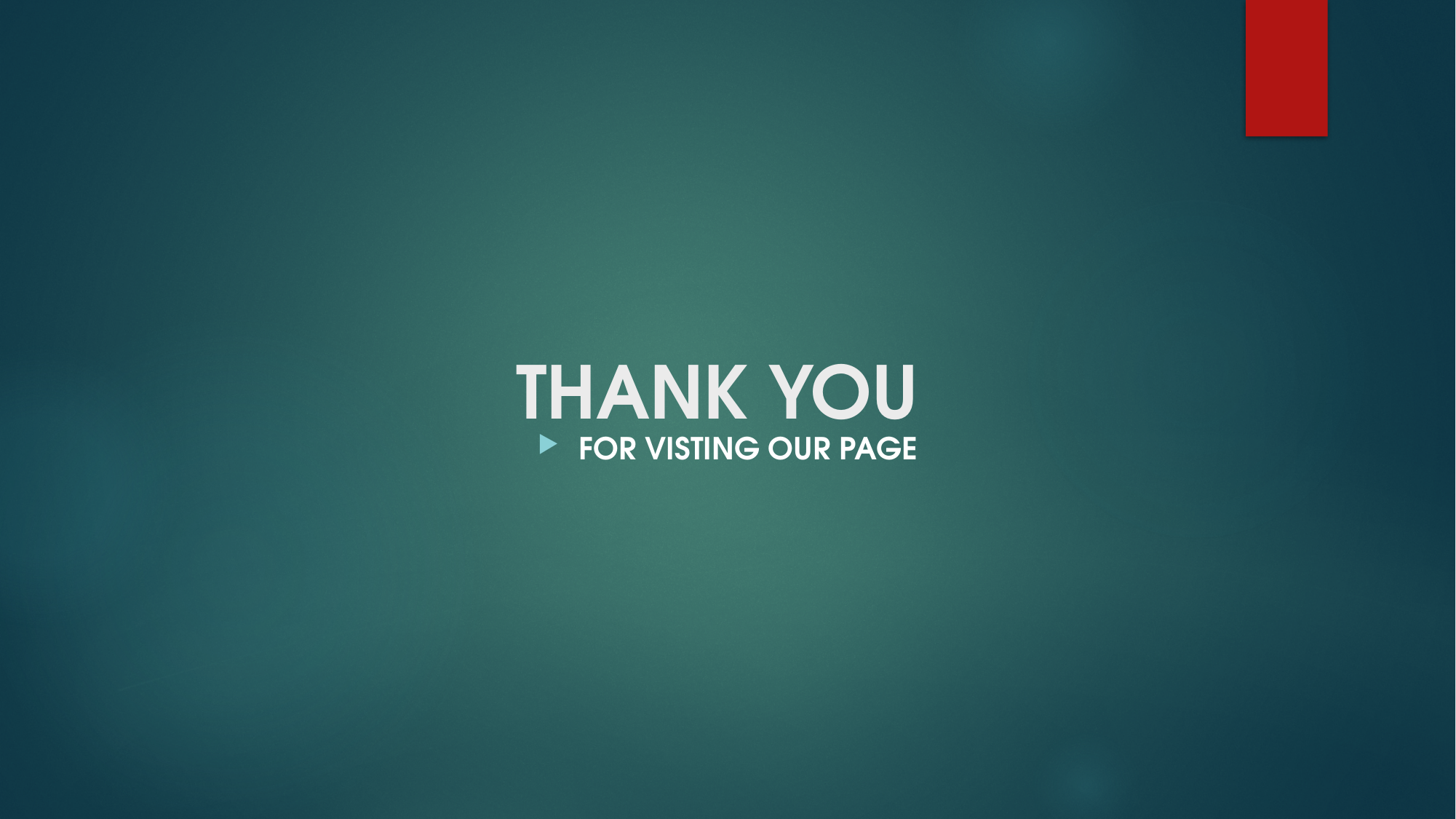

# THANK YOU
FOR VISTING OUR PAGE